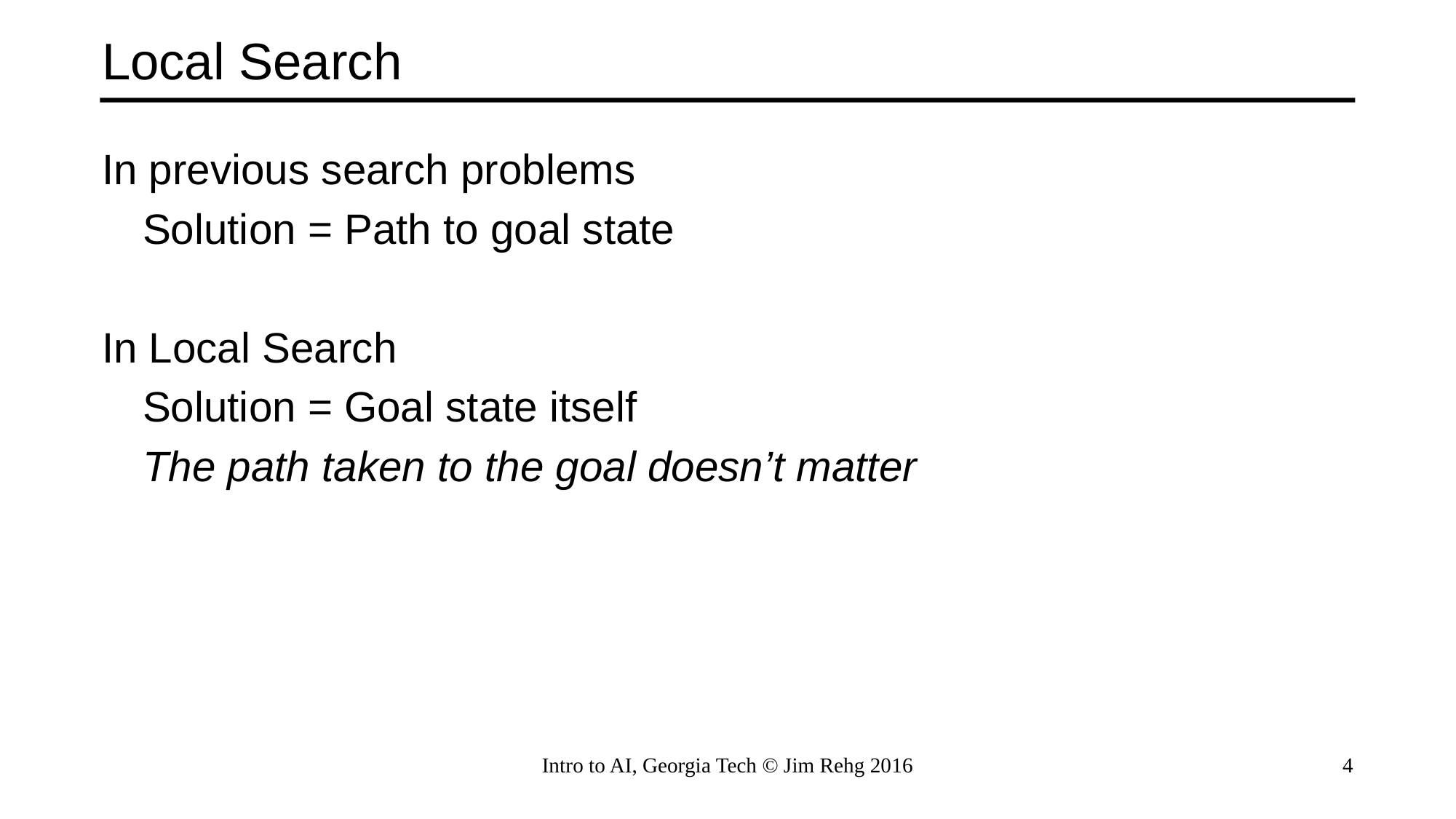

# Local Search
In previous search problems
	Solution = Path to goal state

In Local Search
	Solution = Goal state itself
	The path taken to the goal doesn’t matter

Intro to AI, Georgia Tech © Jim Rehg 2016
4